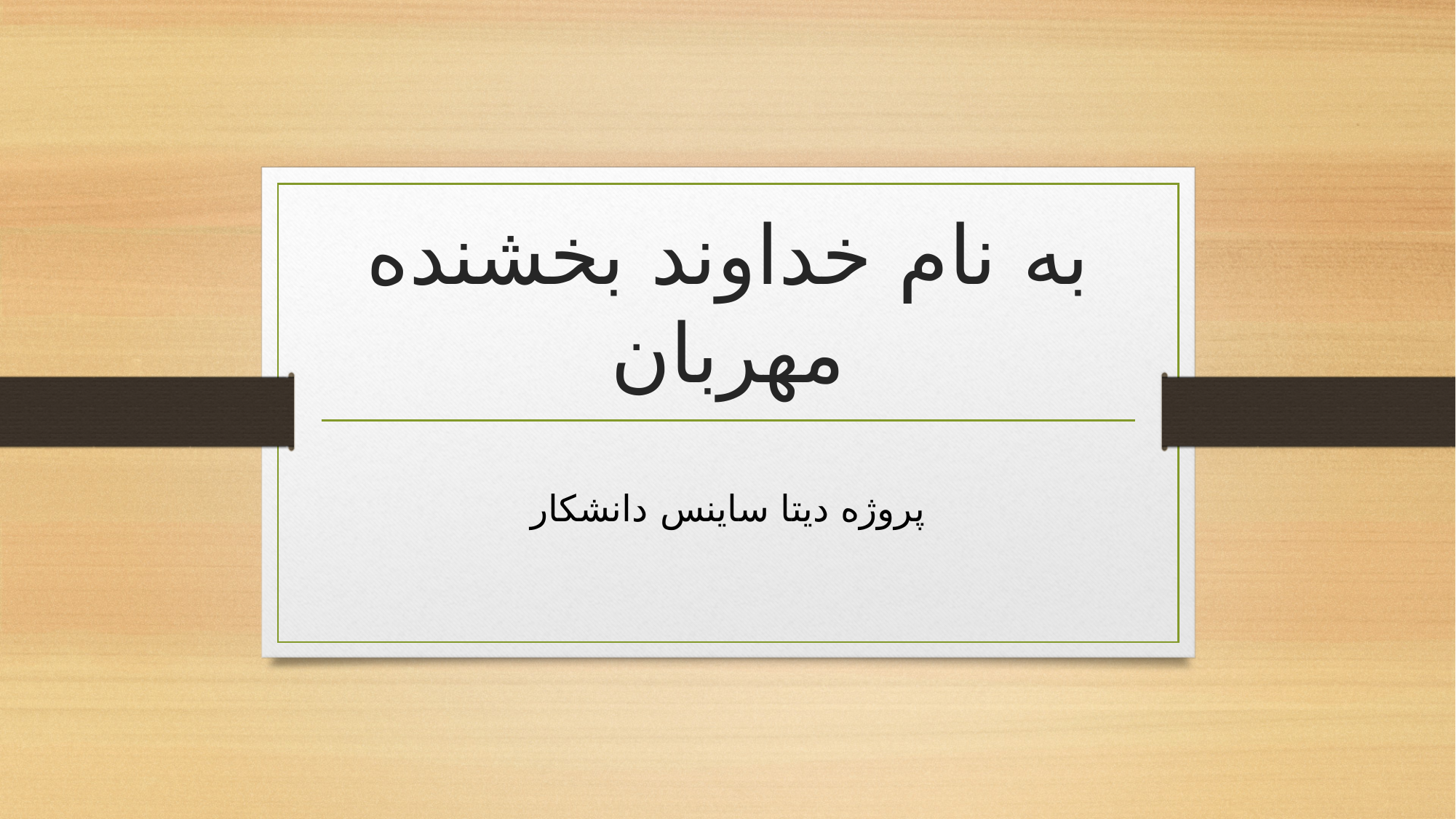

# به نام خداوند بخشنده مهربان
پروژه دیتا ساینس دانشکار